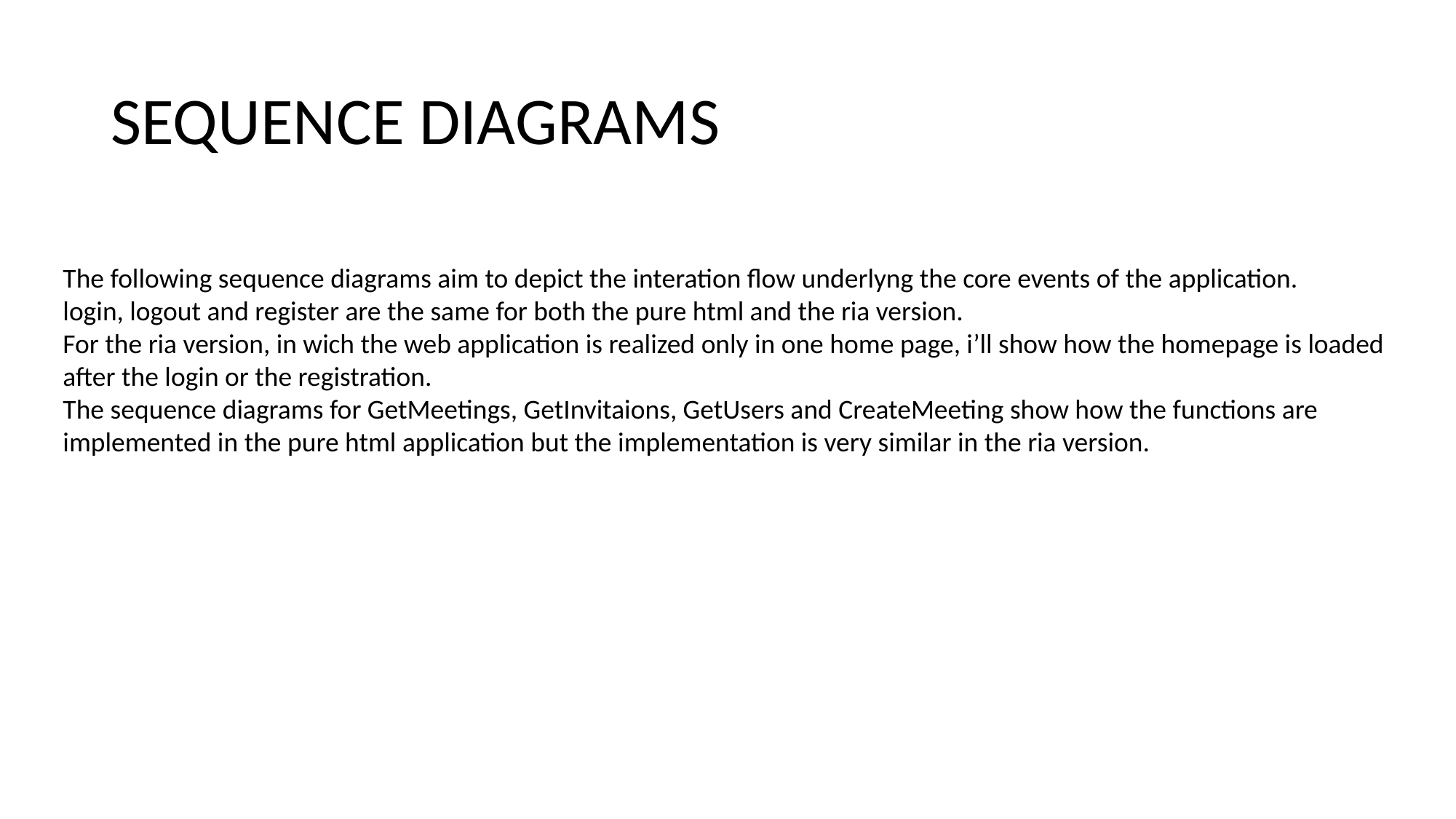

# SEQUENCE DIAGRAMS
The following sequence diagrams aim to depict the interation flow underlyng the core events of the application.
login, logout and register are the same for both the pure html and the ria version.
For the ria version, in wich the web application is realized only in one home page, i’ll show how the homepage is loaded
after the login or the registration.
The sequence diagrams for GetMeetings, GetInvitaions, GetUsers and CreateMeeting show how the functions are implemented in the pure html application but the implementation is very similar in the ria version.